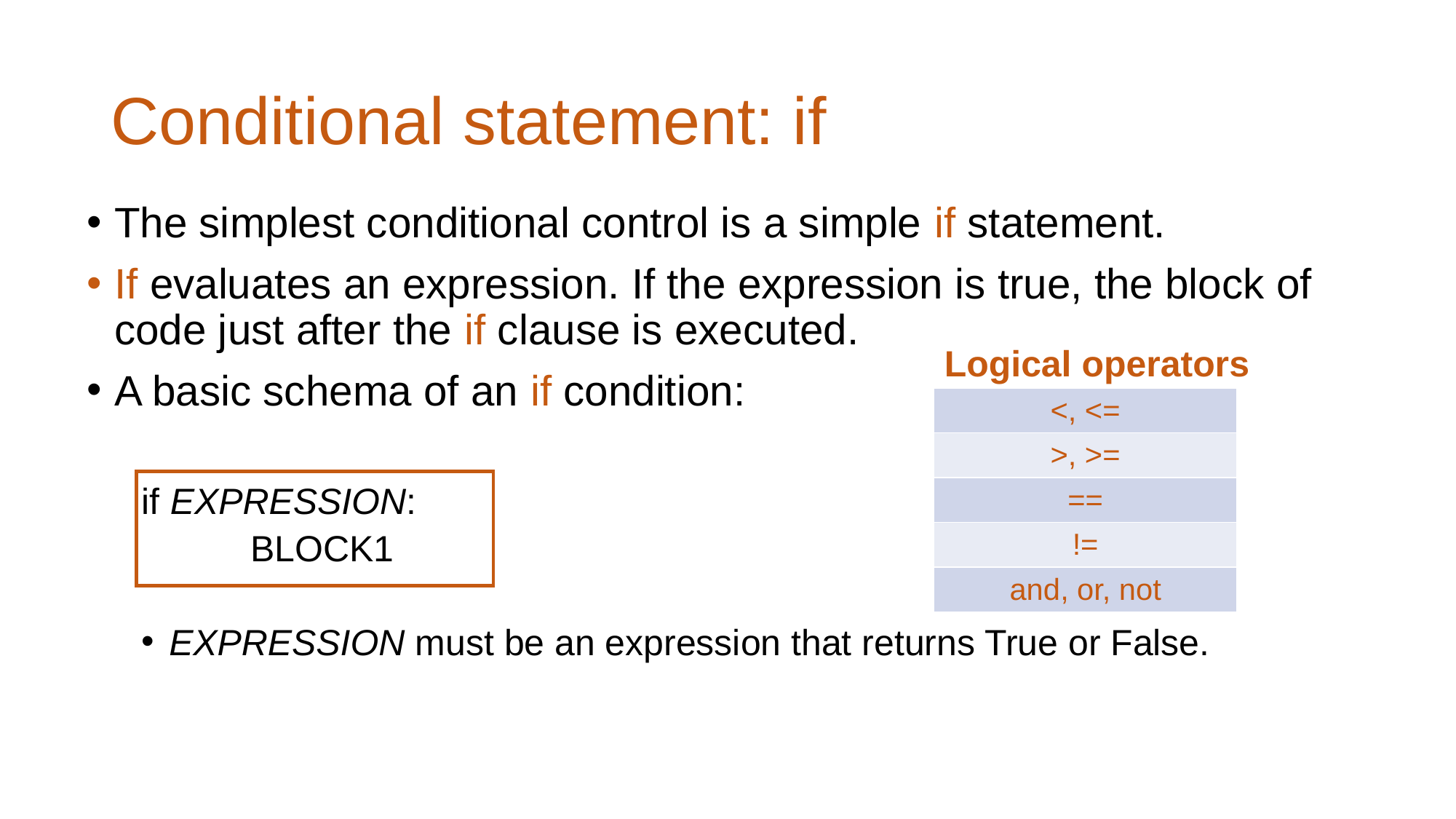

# Conditional statement: if
The simplest conditional control is a simple if statement.
If evaluates an expression. If the expression is true, the block of code just after the if clause is executed.
A basic schema of an if condition:

if EXPRESSION:
	BLOCK1

EXPRESSION must be an expression that returns True or False.

Logical operators
| <, <= |
| --- |
| >, >= |
| == |
| != |
| and, or, not |